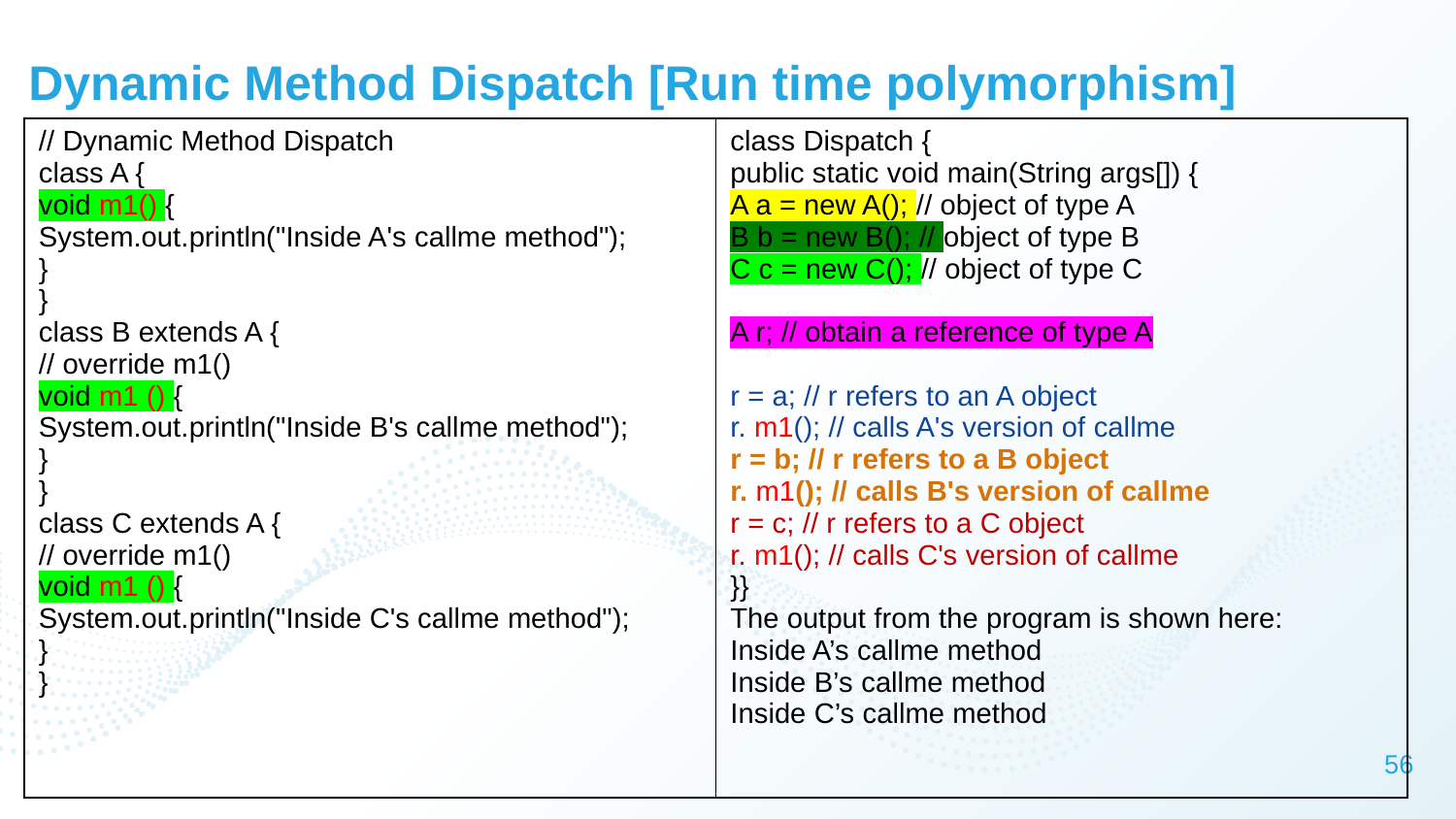

# Dynamic Method Dispatch [Run time polymorphism]

| // Dynamic Method Dispatch class A { void m1() { System.out.println("Inside A's callme method"); } } class B extends A { // override m1() void m1 () { System.out.println("Inside B's callme method"); } } class C extends A { // override m1() void m1 () { System.out.println("Inside C's callme method"); } } | class Dispatch { public static void main(String args[]) { A a = new A(); // object of type A B b = new B(); // object of type B C c = new C(); // object of type C A r; // obtain a reference of type A r = a; // r refers to an A object r. m1(); // calls A's version of callme r = b; // r refers to a B object r. m1(); // calls B's version of callme r = c; // r refers to a C object r. m1(); // calls C's version of callme }} The output from the program is shown here: Inside A’s callme method Inside B’s callme method Inside C’s callme method |
| --- | --- |
56